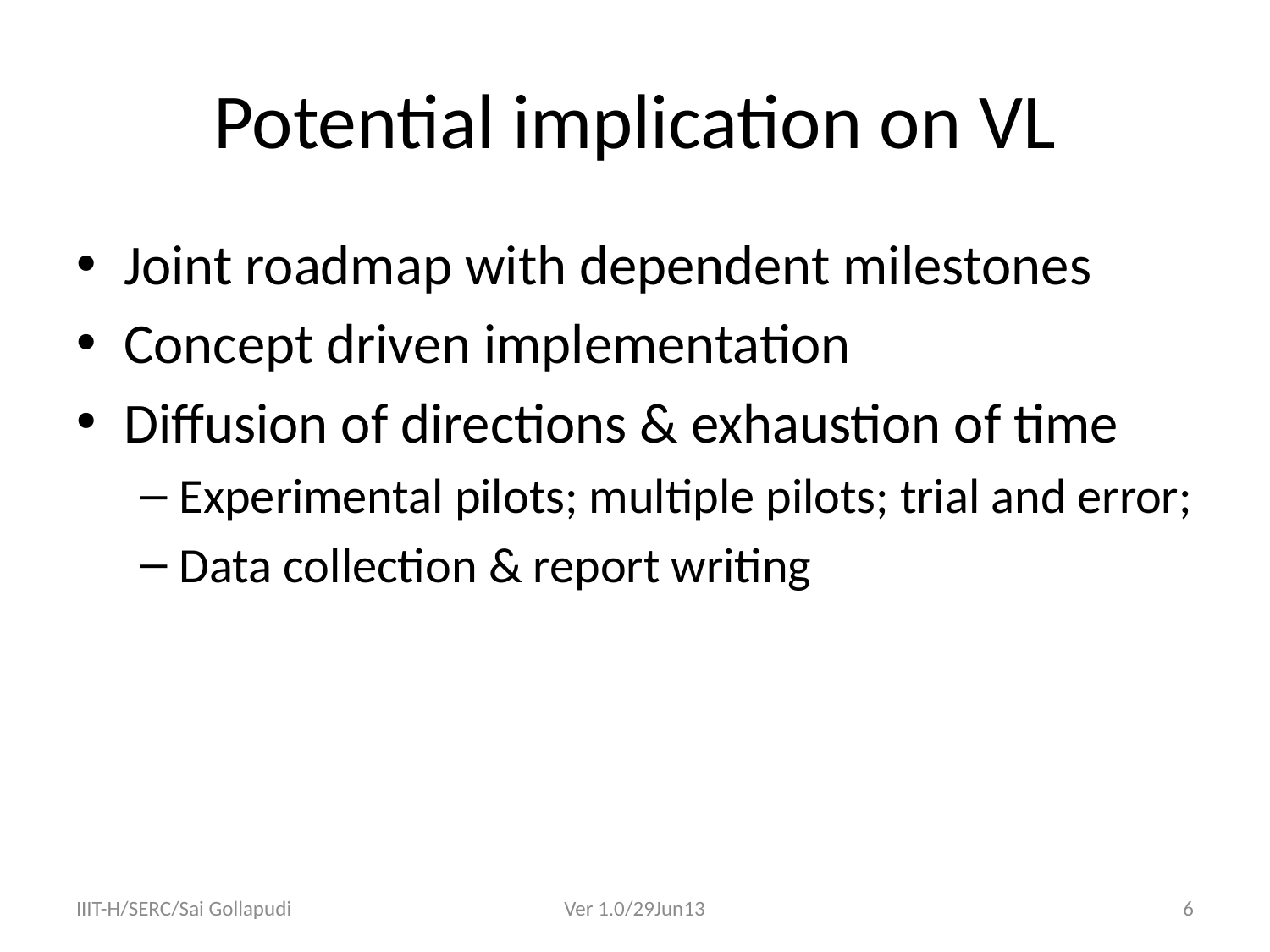

# Potential implication on VL
Joint roadmap with dependent milestones
Concept driven implementation
Diffusion of directions & exhaustion of time
Experimental pilots; multiple pilots; trial and error;
Data collection & report writing
IIIT-H/SERC/Sai Gollapudi
Ver 1.0/29Jun13
6